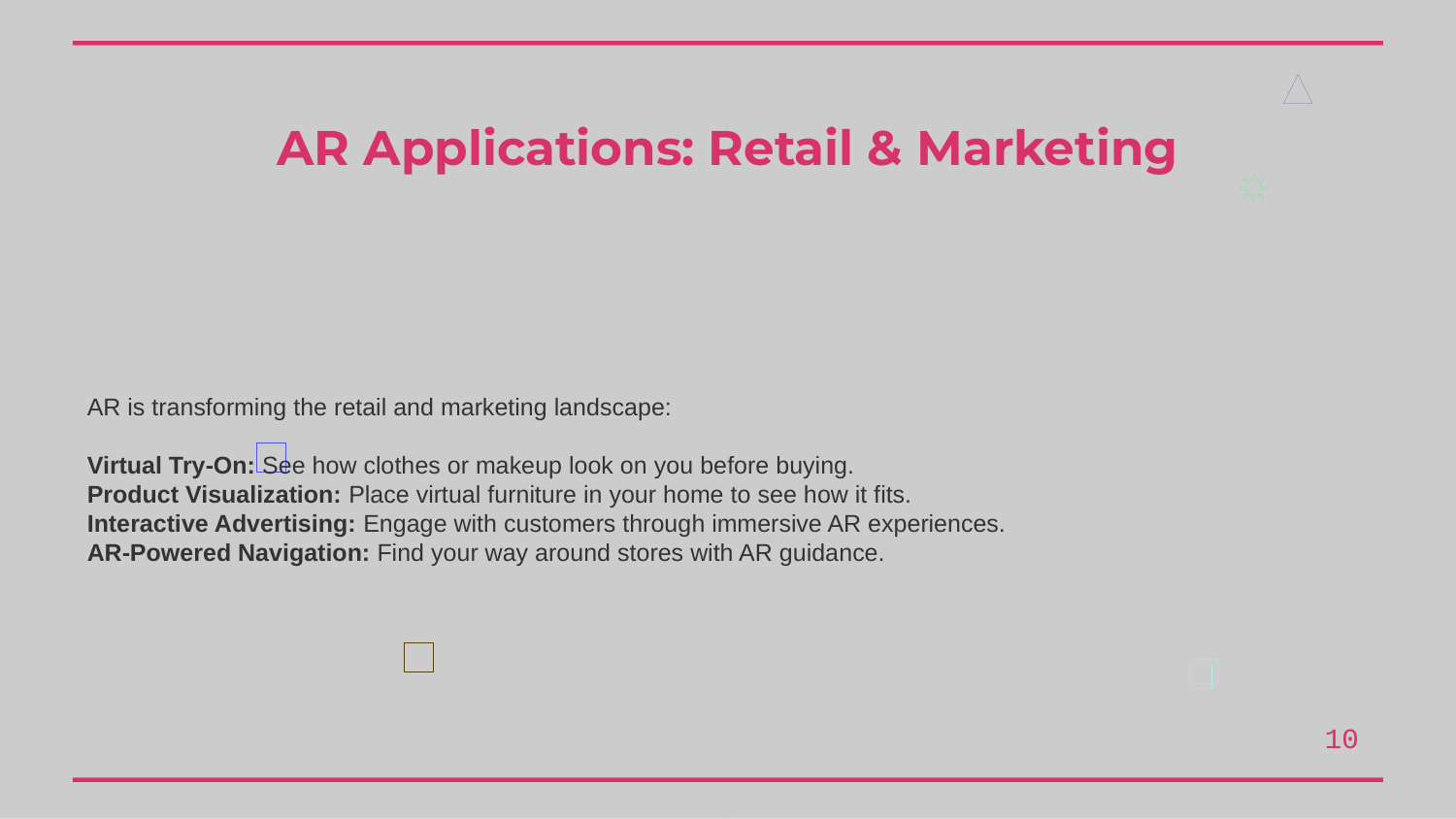

AR Applications: Retail & Marketing

AR is transforming the retail and marketing landscape:

Virtual Try-On: See how clothes or makeup look on you before buying.
Product Visualization: Place virtual furniture in your home to see how it fits.
Interactive Advertising: Engage with customers through immersive AR experiences.
AR-Powered Navigation: Find your way around stores with AR guidance.

10